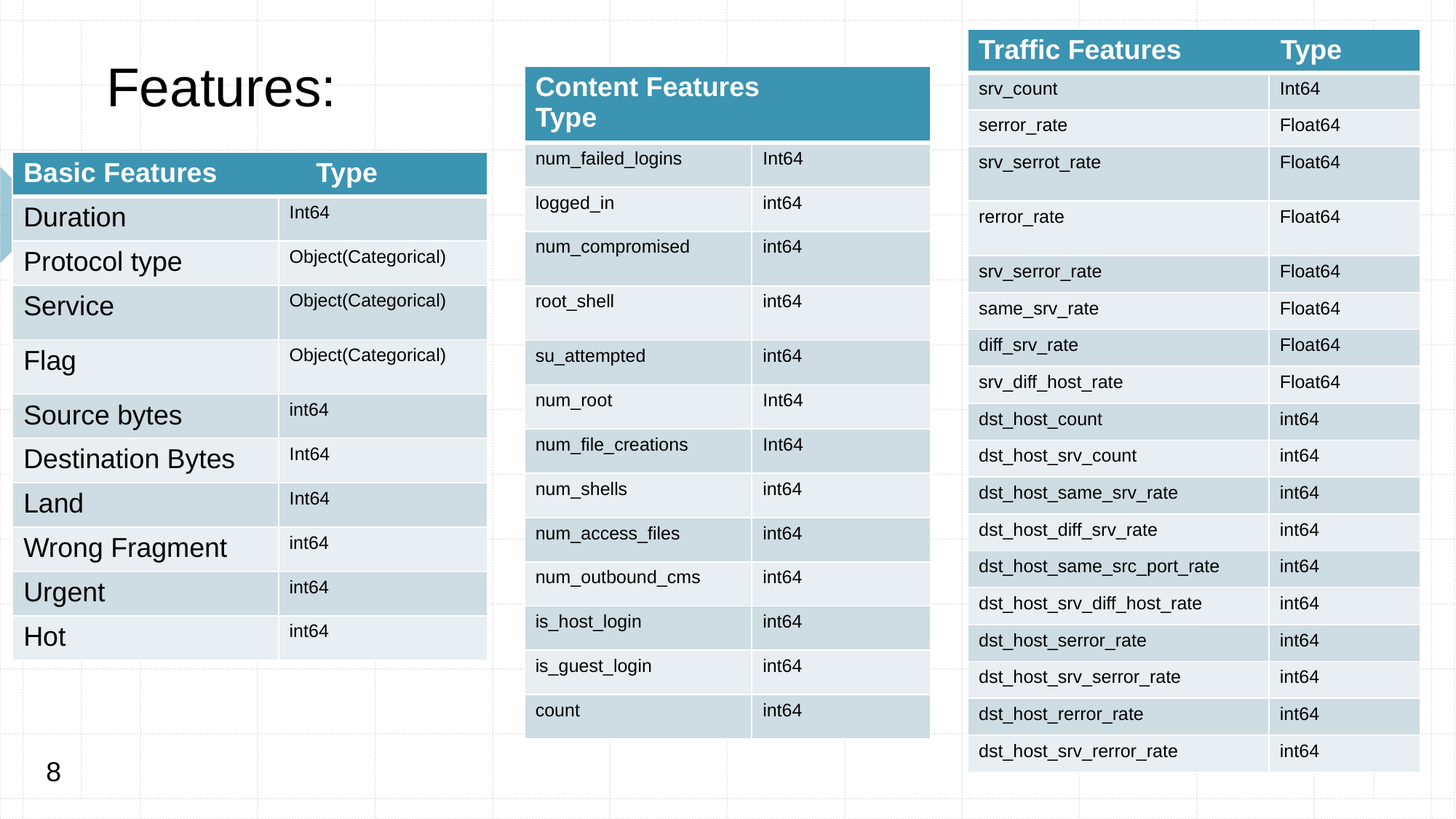

| Traffic Features Type |  |
| --- | --- |
| srv\_count | Int64 |
| serror\_rate | Float64 |
| srv\_serrot\_rate | Float64 |
| rerror\_rate | Float64 |
| srv\_serror\_rate | Float64 |
| same\_srv\_rate | Float64 |
| diff\_srv\_rate | Float64 |
| srv\_diff\_host\_rate | Float64 |
| dst\_host\_count | int64 |
| dst\_host\_srv\_count | int64 |
| dst\_host\_same\_srv\_rate | int64 |
| dst\_host\_diff\_srv\_rate | int64 |
| dst\_host\_same\_src\_port\_rate | int64 |
| dst\_host\_srv\_diff\_host\_rate | int64 |
| dst\_host\_serror\_rate | int64 |
| dst\_host\_srv\_serror\_rate | int64 |
| dst\_host\_rerror\_rate | int64 |
| dst\_host\_srv\_rerror\_rate | int64 |
Features:
| Content Features Type |  |
| --- | --- |
| num\_failed\_logins | Int64 |
| logged\_in | int64 |
| num\_compromised | int64 |
| root\_shell | int64 |
| su\_attempted | int64 |
| num\_root | Int64 |
| num\_file\_creations | Int64 |
| num\_shells | int64 |
| num\_access\_files | int64 |
| num\_outbound\_cms | int64 |
| is\_host\_login | int64 |
| is\_guest\_login | int64 |
| count | int64 |
| Basic Features Type |  |
| --- | --- |
| Duration | Int64 |
| Protocol type | Object(Categorical) |
| Service | Object(Categorical) |
| Flag | Object(Categorical) |
| Source bytes | int64 |
| Destination Bytes | Int64 |
| Land | Int64 |
| Wrong Fragment | int64 |
| Urgent | int64 |
| Hot | int64 |
8